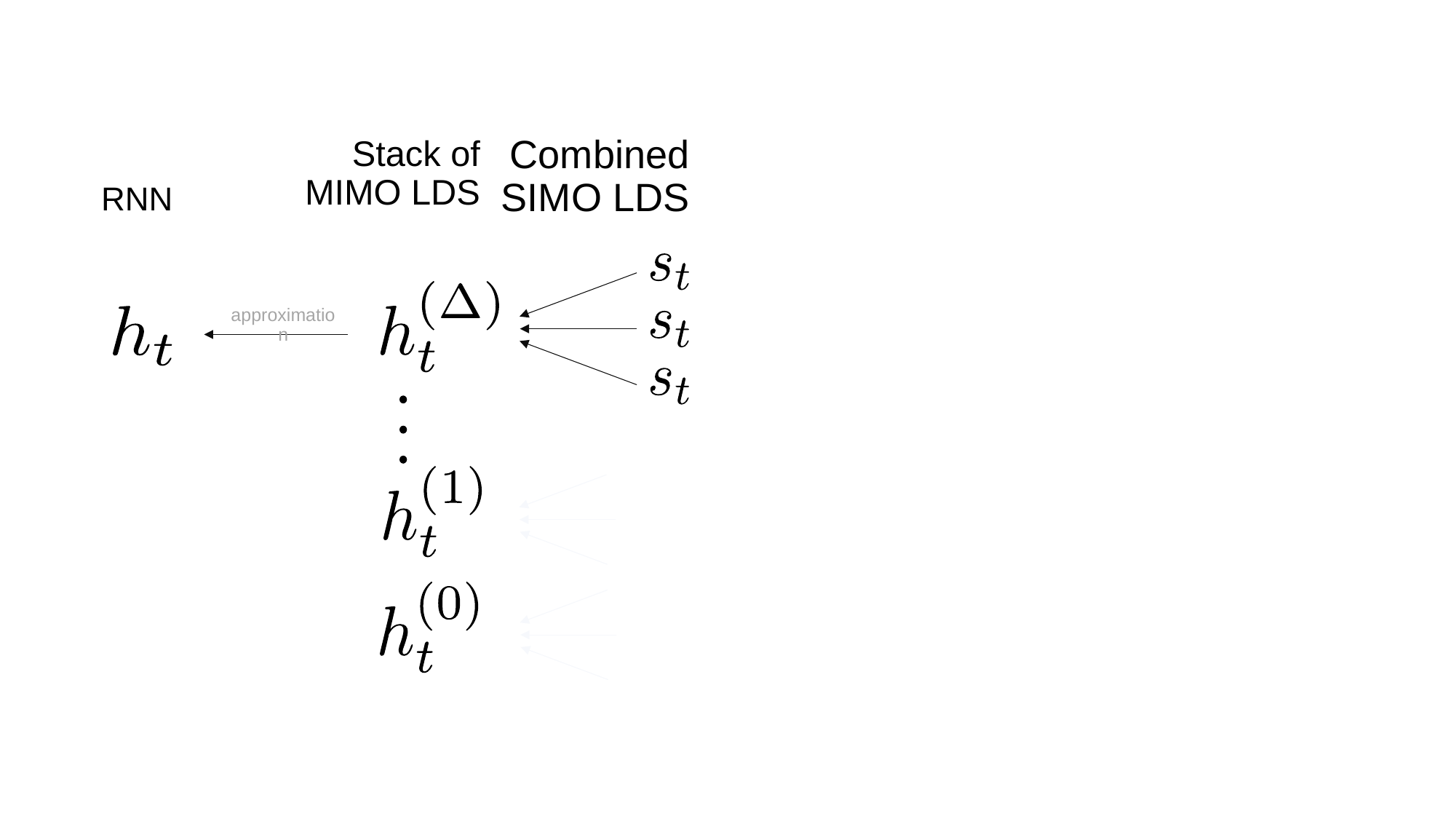

Combined SIMO LDS
Stack of MIMO LDS
RNN

approximation